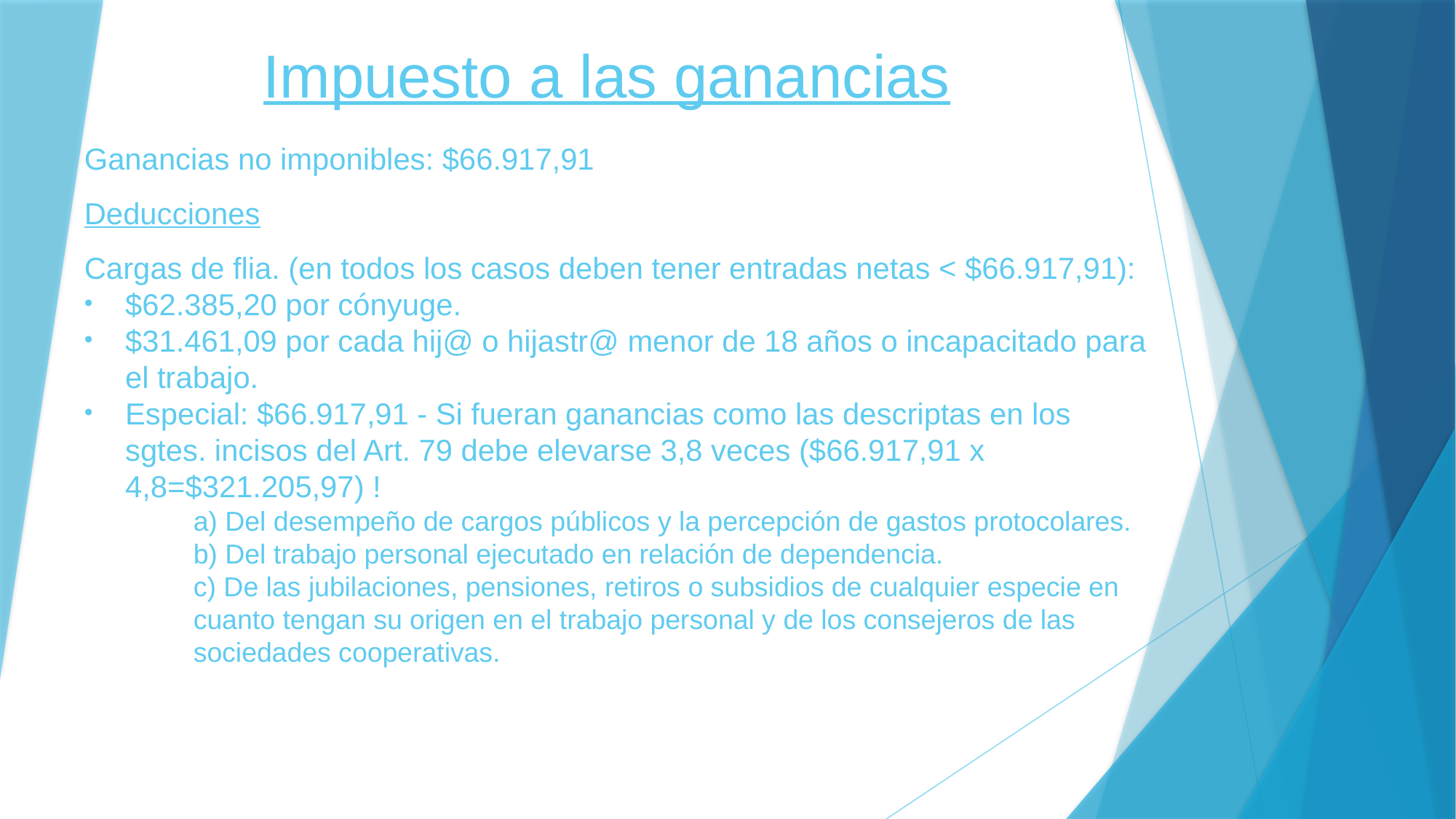

# Impuesto a las ganancias
Ganancias no imponibles: $66.917,91
Deducciones
Cargas de flia. (en todos los casos deben tener entradas netas < $66.917,91):
$62.385,20 por cónyuge.
$31.461,09 por cada hij@ o hijastr@ menor de 18 años o incapacitado para el trabajo.
Especial: $66.917,91 - Si fueran ganancias como las descriptas en los sgtes. incisos del Art. 79 debe elevarse 3,8 veces ($66.917,91 x 4,8=$321.205,97) !
a) Del desempeño de cargos públicos y la percepción de gastos protocolares.
b) Del trabajo personal ejecutado en relación de dependencia.
c) De las jubilaciones, pensiones, retiros o subsidios de cualquier especie en cuanto tengan su origen en el trabajo personal y de los consejeros de las sociedades cooperativas.